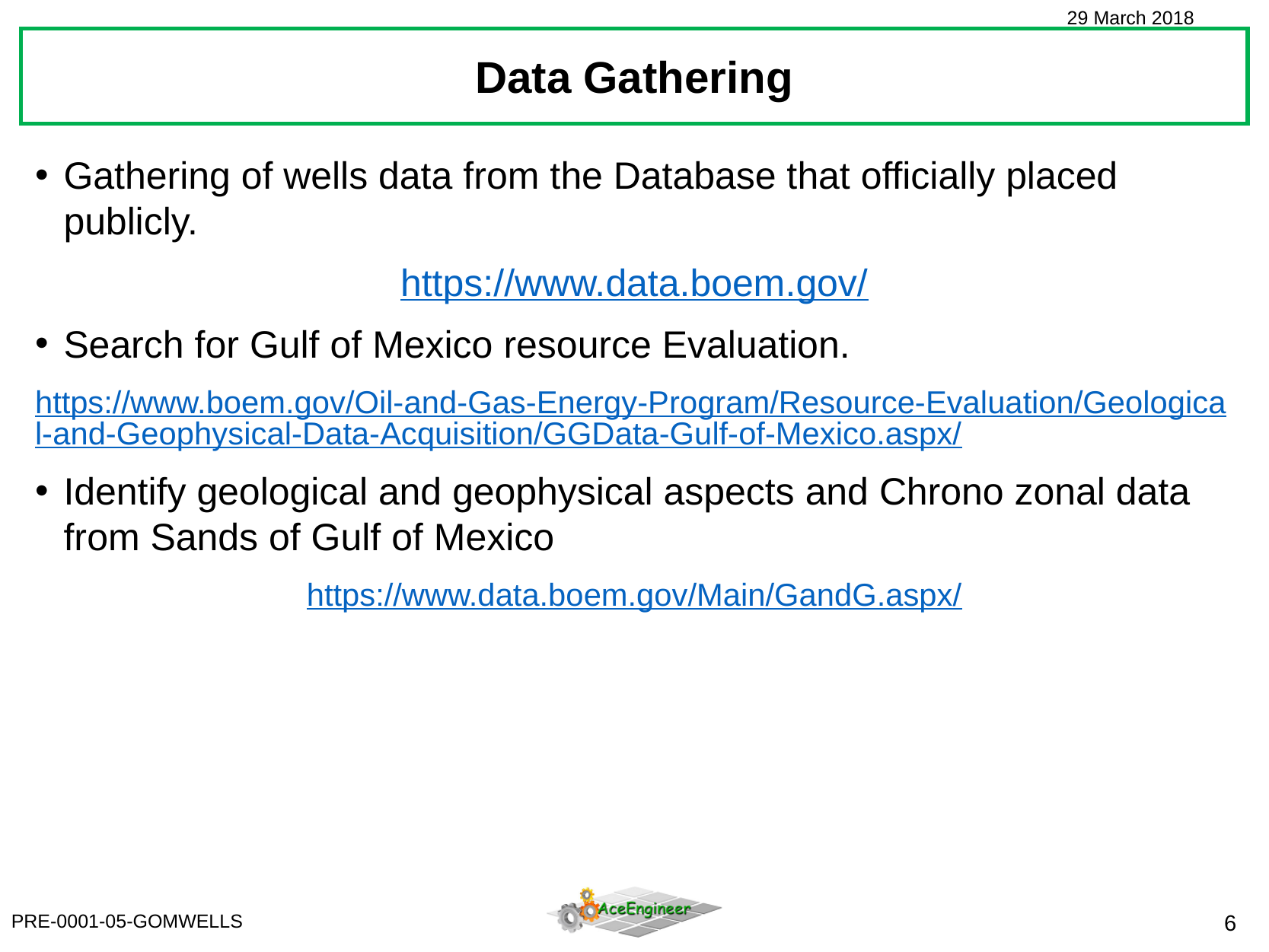

Data Gathering

Gathering of wells data from the Database that officially placed publicly.
https://www.data.boem.gov/
Search for Gulf of Mexico resource Evaluation.
https://www.boem.gov/Oil-and-Gas-Energy-Program/Resource-Evaluation/Geological-and-Geophysical-Data-Acquisition/GGData-Gulf-of-Mexico.aspx/
Identify geological and geophysical aspects and Chrono zonal data from Sands of Gulf of Mexico
https://www.data.boem.gov/Main/GandG.aspx/